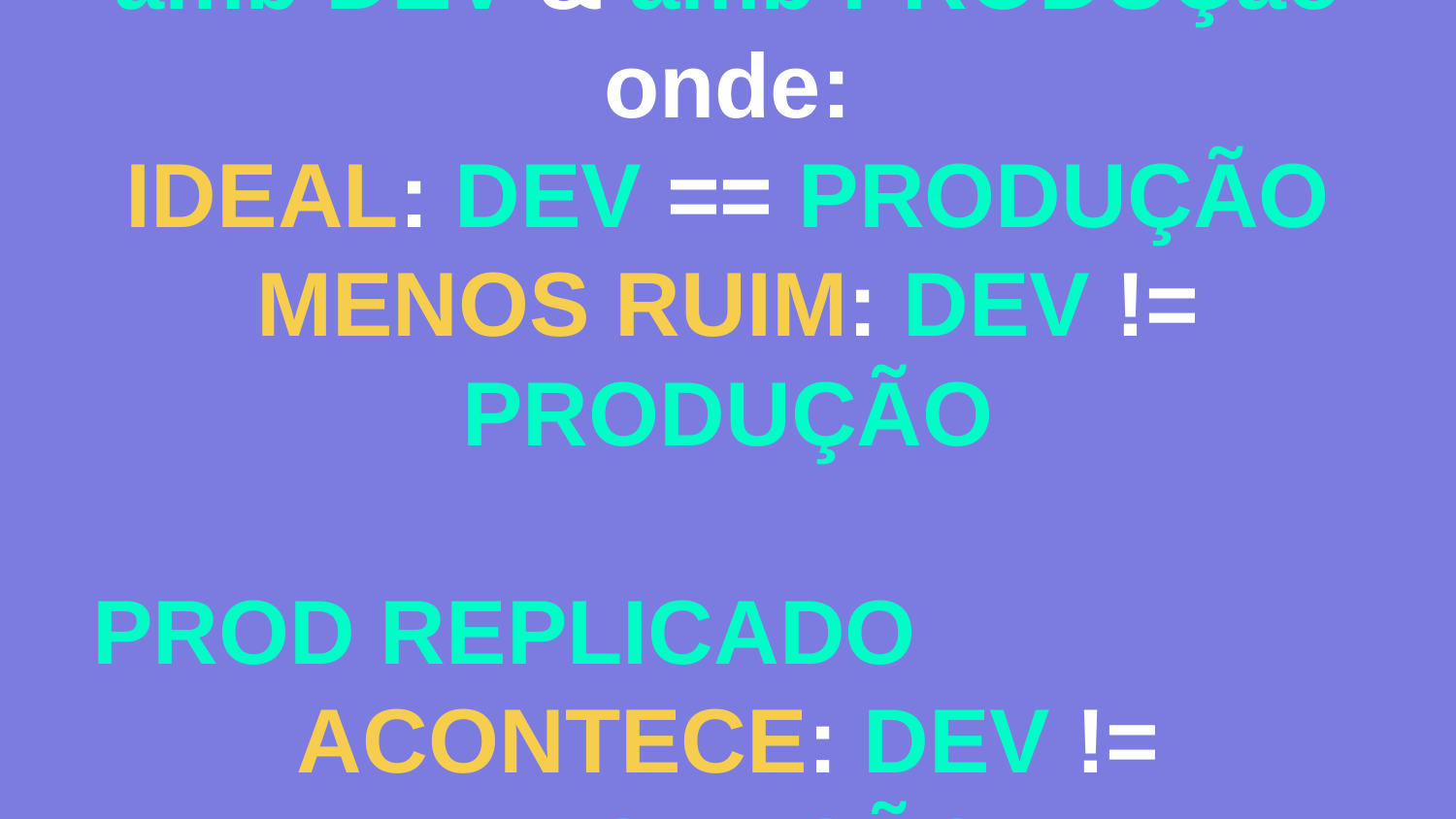

# amb DEV & amb PRODUÇão
onde:
IDEAL: DEV == PRODUÇÃO
MENOS RUIM: DEV != PRODUÇÃO
								PROD REPLICADO
ACONTECE: DEV != PRODUÇÃO